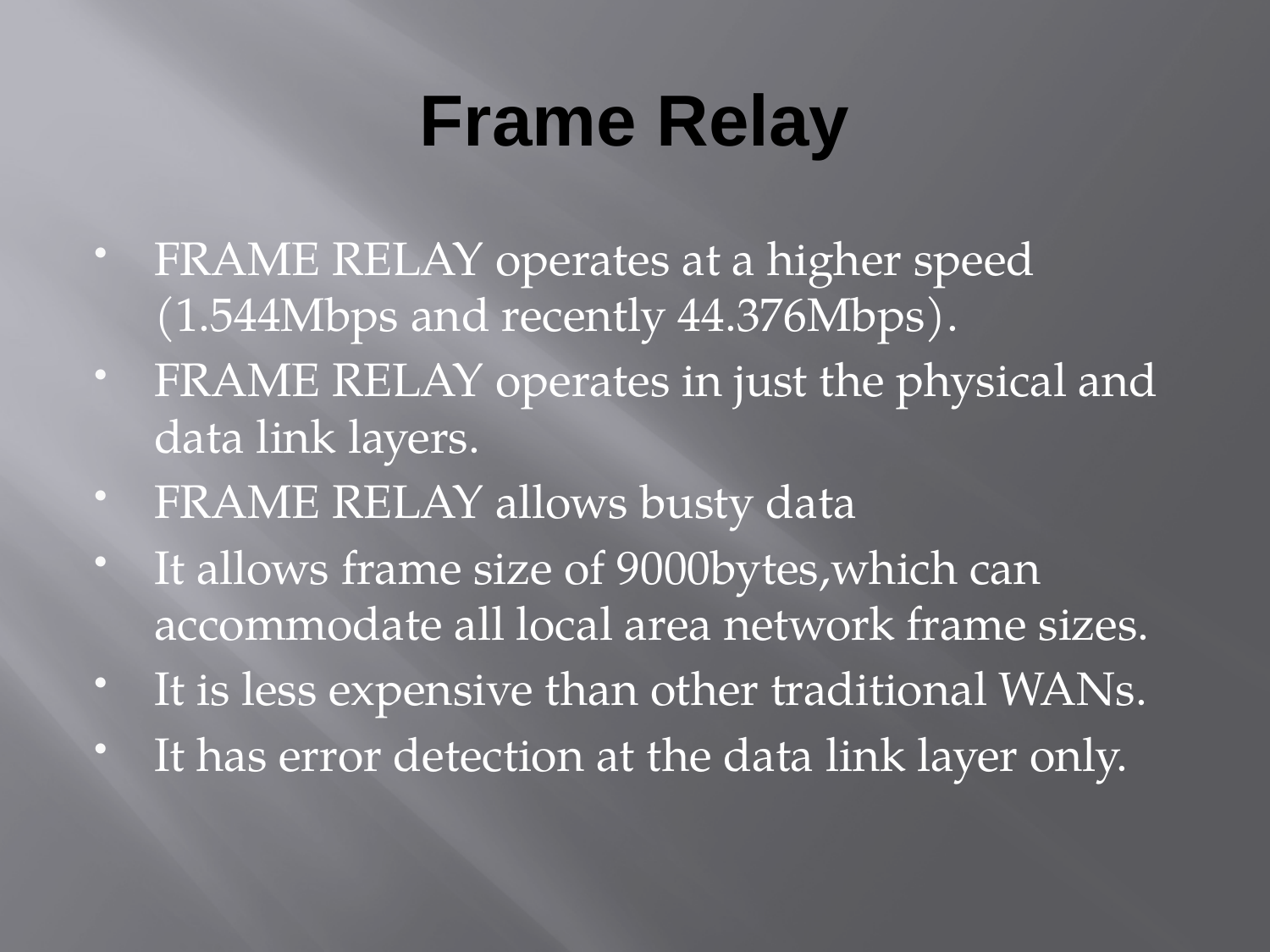

# Frame Relay
FRAME RELAY operates at a higher speed (1.544Mbps and recently 44.376Mbps).
FRAME RELAY operates in just the physical and data link layers.
FRAME RELAY allows busty data
It allows frame size of 9000bytes,which can accommodate all local area network frame sizes.
It is less expensive than other traditional WANs.
It has error detection at the data link layer only.